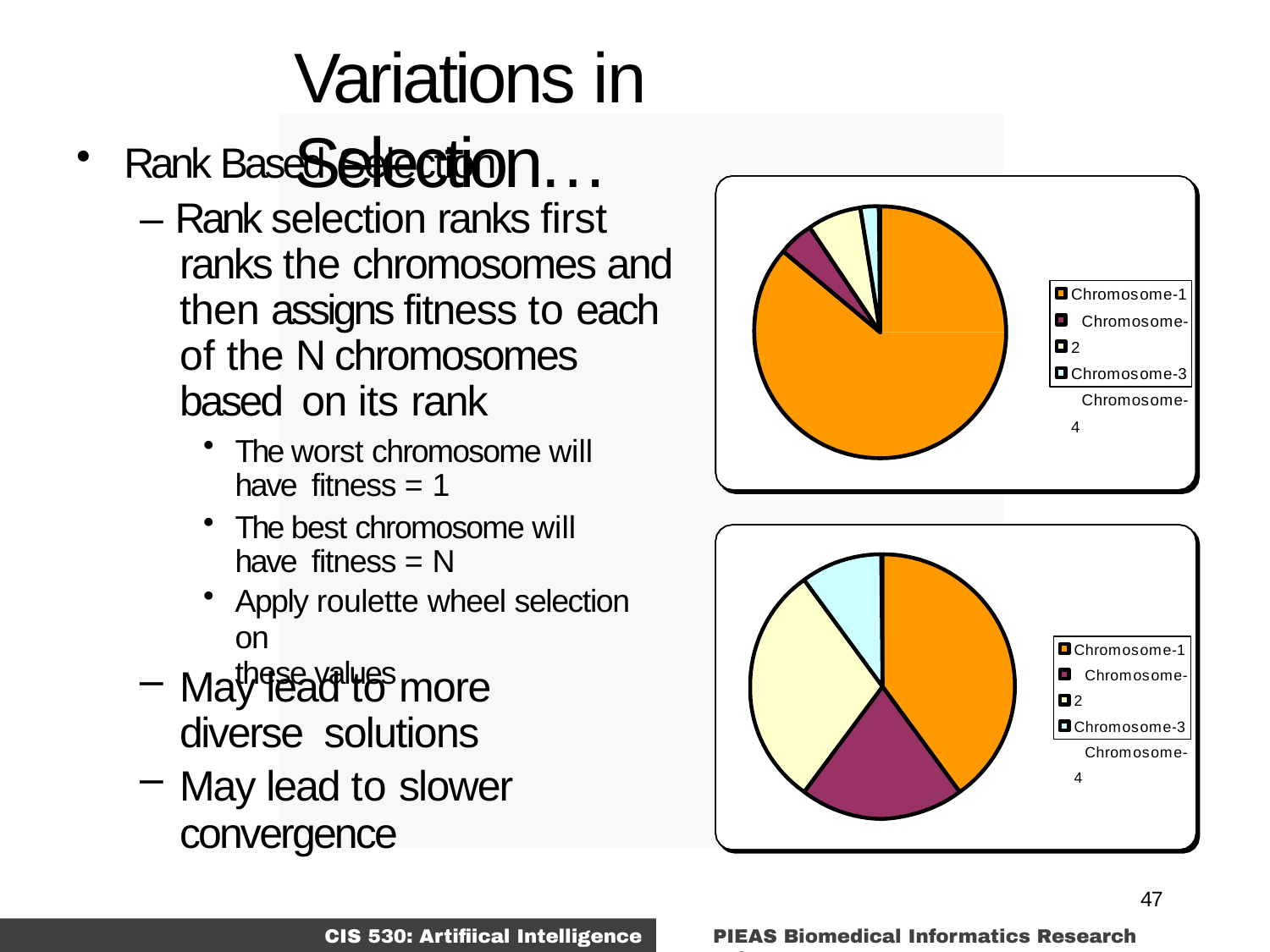

# Variations in Selection…
Rank Based Selection
– Rank selection ranks first  ranks the chromosomes and  then assigns fitness to each  of the N chromosomes based  on its rank

Chromosome-1  Chromosome-2  Chromosome-3  Chromosome-4

The worst chromosome will have  fitness = 1
The best chromosome will have  fitness = N
Apply roulette wheel selection on
these values

Chromosome-1  Chromosome-2  Chromosome-3  Chromosome-4

May lead to more diverse  solutions
May lead to slower
convergence

47
PIEAS Biomedical Informatics Research Lab
CIS 530: Artifiical Intelligence